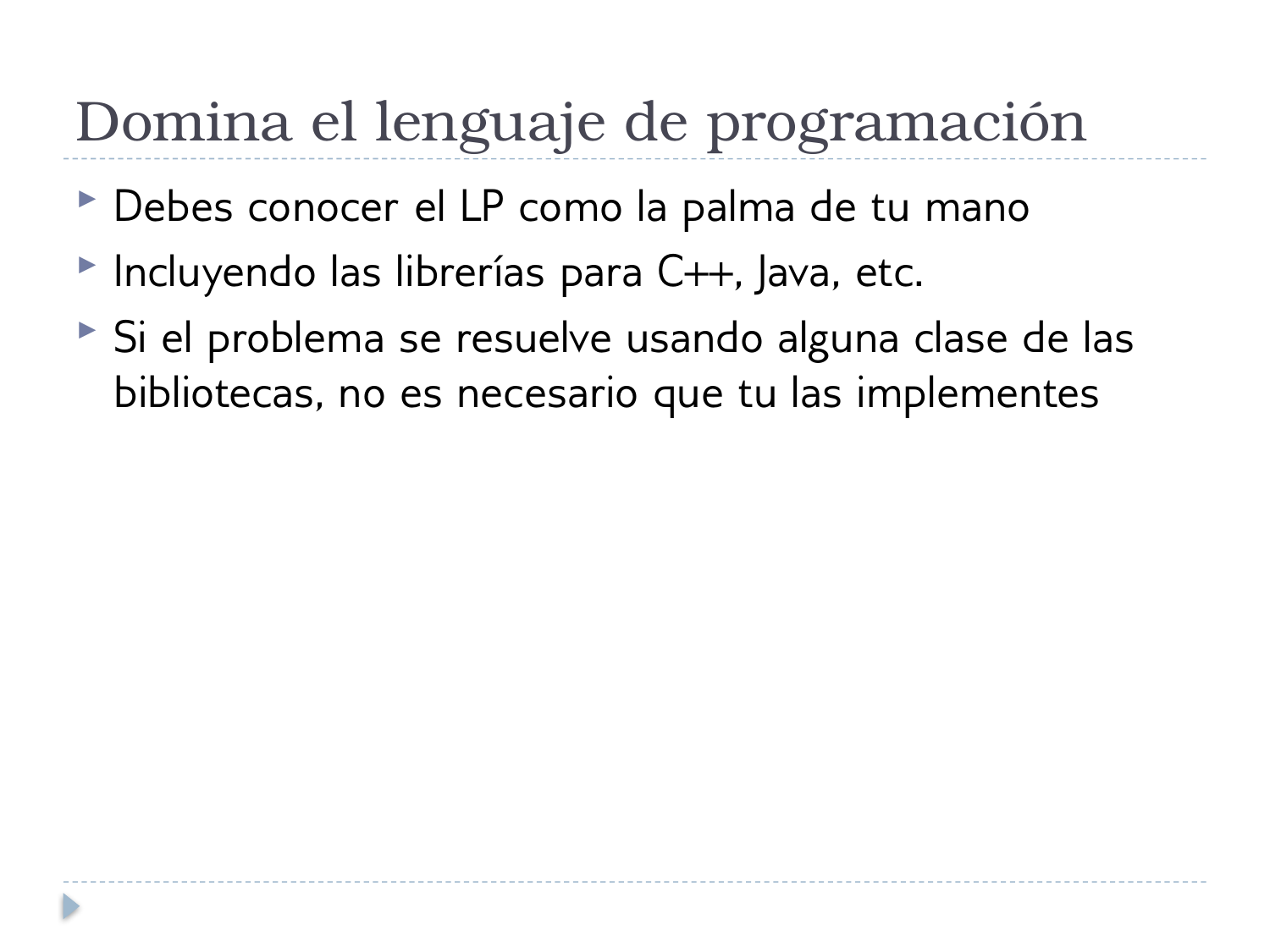

# Domina el lenguaje de programación
Debes conocer el LP como la palma de tu mano
Incluyendo las librerías para C++, Java, etc.
Si el problema se resuelve usando alguna clase de las bibliotecas, no es necesario que tu las implementes